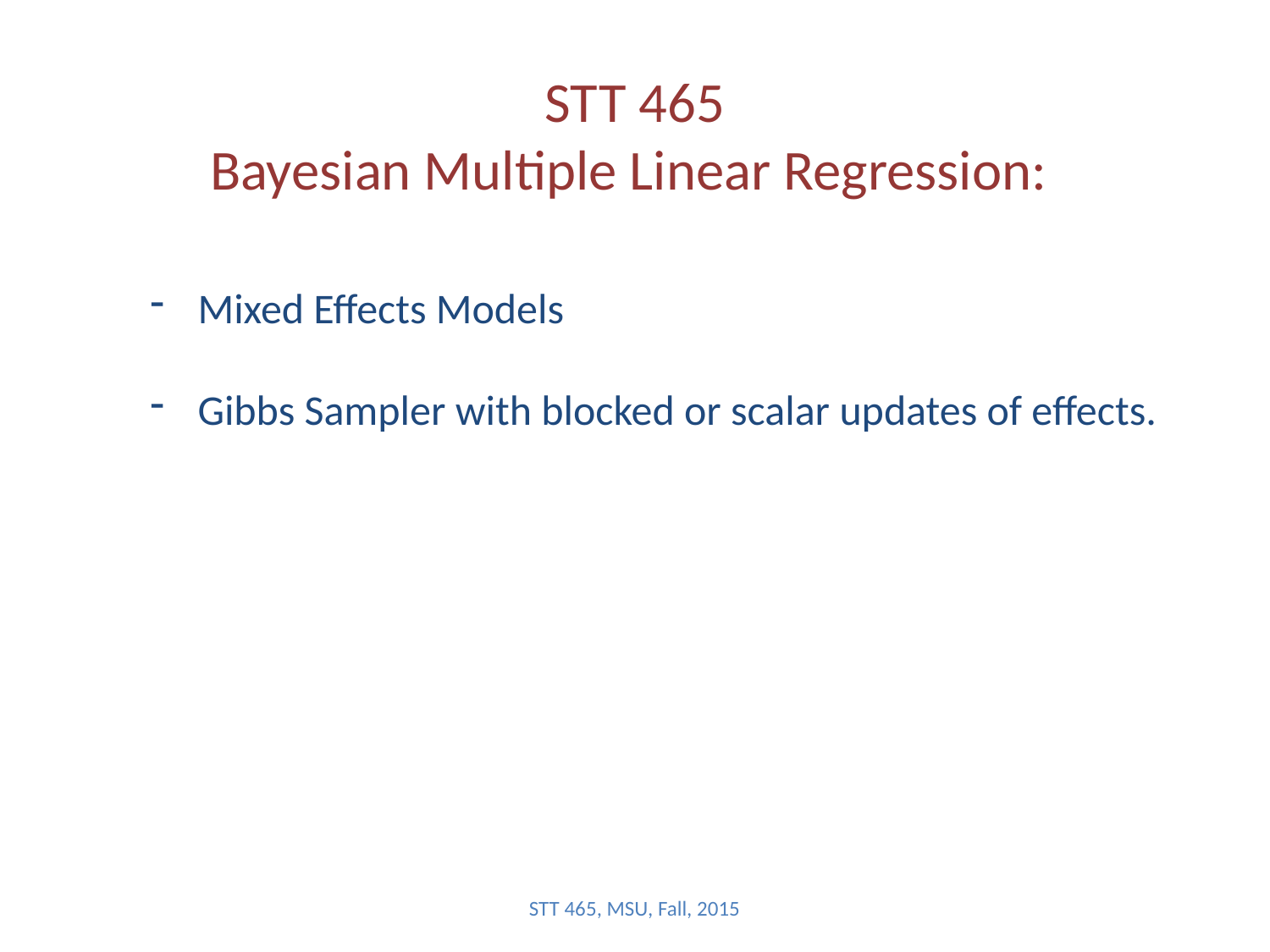

# STT 465 Bayesian Multiple Linear Regression:
Mixed Effects Models

Gibbs Sampler with blocked or scalar updates of effects.
STT 465, MSU, Fall, 2015